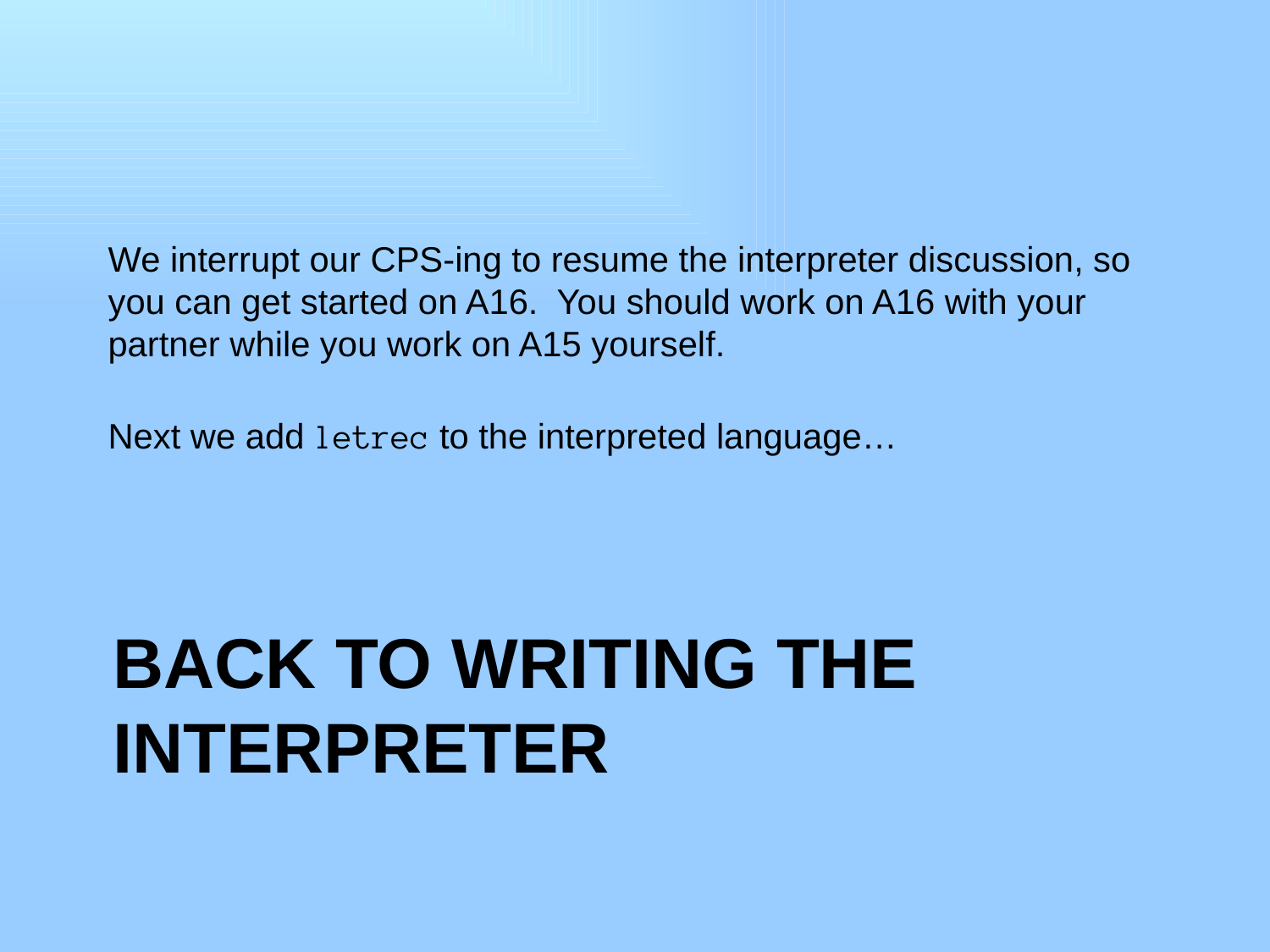

We interrupt our CPS-ing to resume the interpreter discussion, so you can get started on A16.  You should work on A16 with your partner while you work on A15 yourself.
Next we add letrec to the interpreted language…
# Back to Writing the interpreter